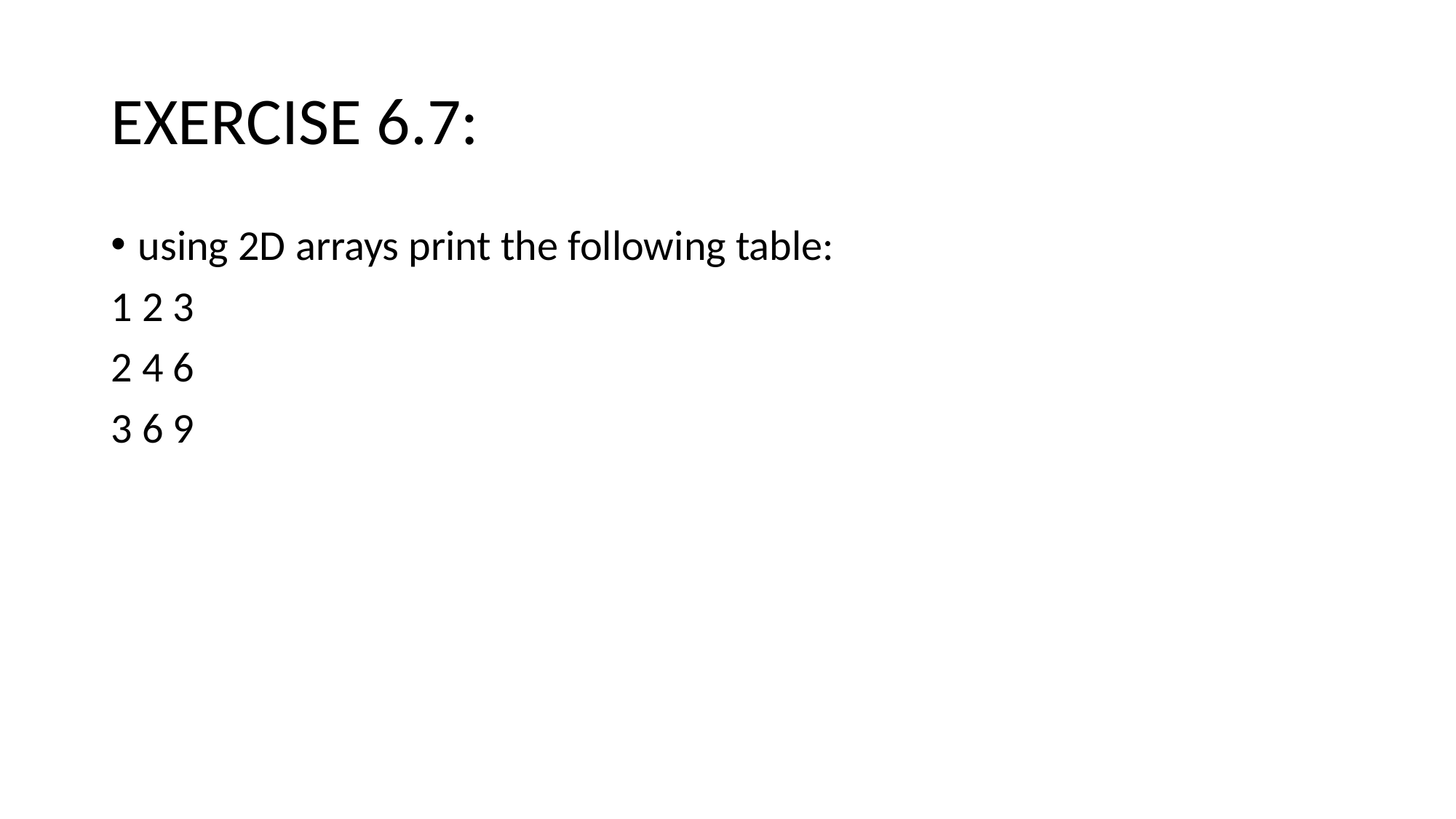

# EXERCISE 6.7:
using 2D arrays print the following table:
1 2 3
2 4 6
3 6 9